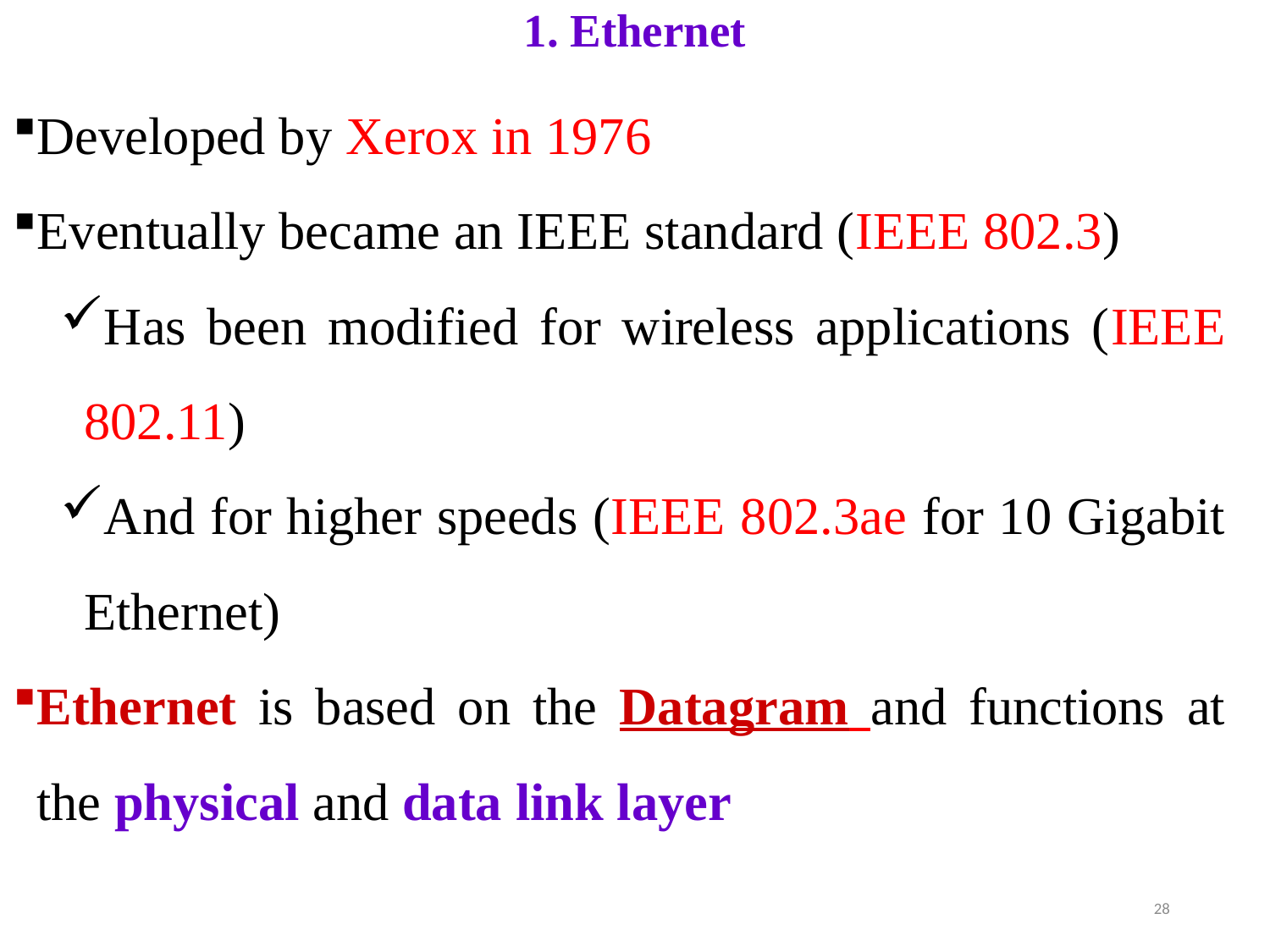

# 1. Ethernet
Developed by Xerox in 1976
Eventually became an IEEE standard (IEEE 802.3)
Has been modified for wireless applications (IEEE 802.11)
And for higher speeds (IEEE 802.3ae for 10 Gigabit Ethernet)
Ethernet is based on the Datagram and functions at the physical and data link layer
28